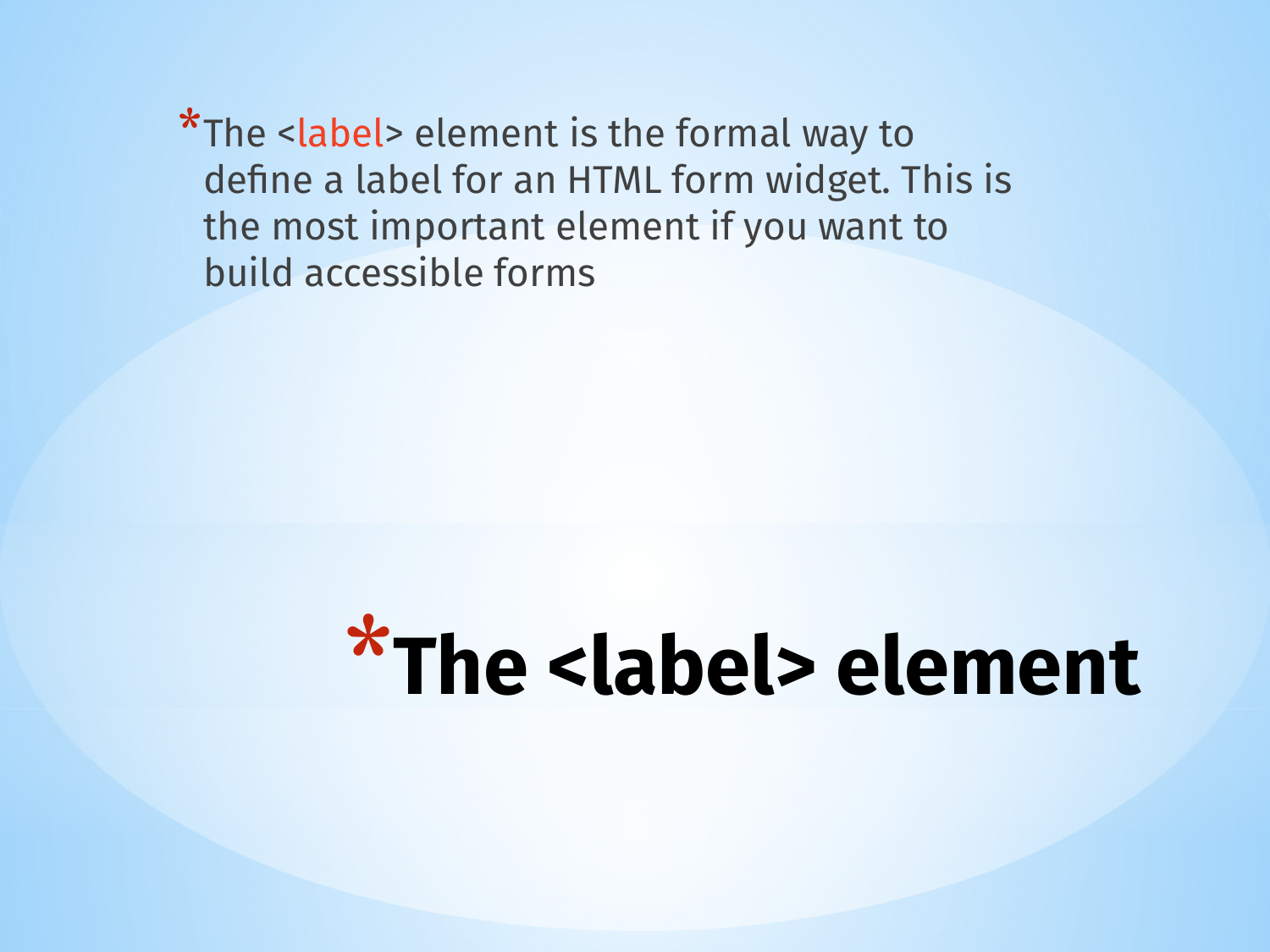

The <label> element is the formal way to define a label for an HTML form widget. This is the most important element if you want to build accessible forms
# The <label> element